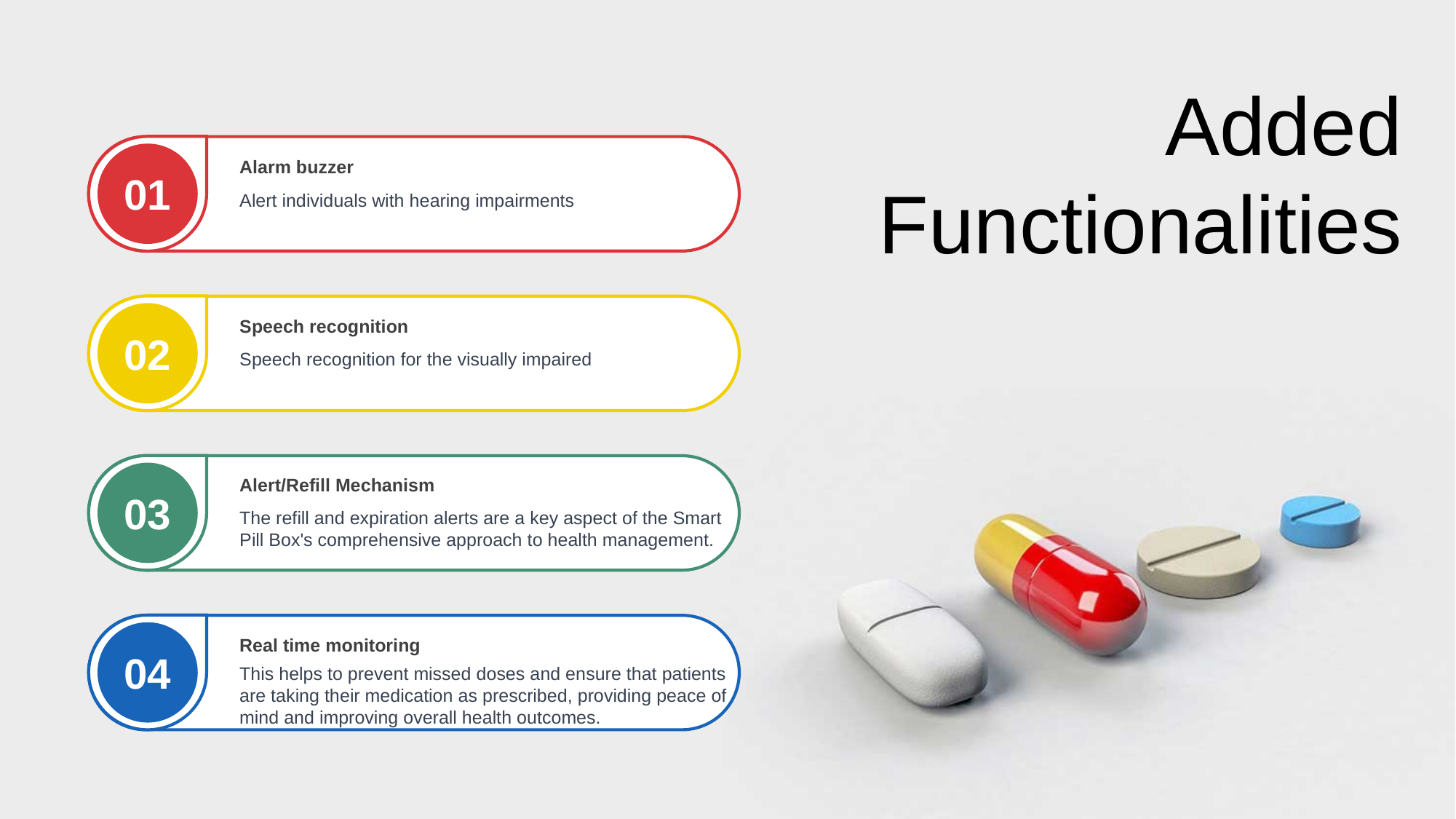

Added Functionalities

Alarm buzzer
Alert individuals with hearing impairments
01

Speech recognition
Speech recognition for the visually impaired
02

Alert/Refill Mechanism
The refill and expiration alerts are a key aspect of the Smart Pill Box's comprehensive approach to health management.
03

Real time monitoring
This helps to prevent missed doses and ensure that patients are taking their medication as prescribed, providing peace of mind and improving overall health outcomes.
04